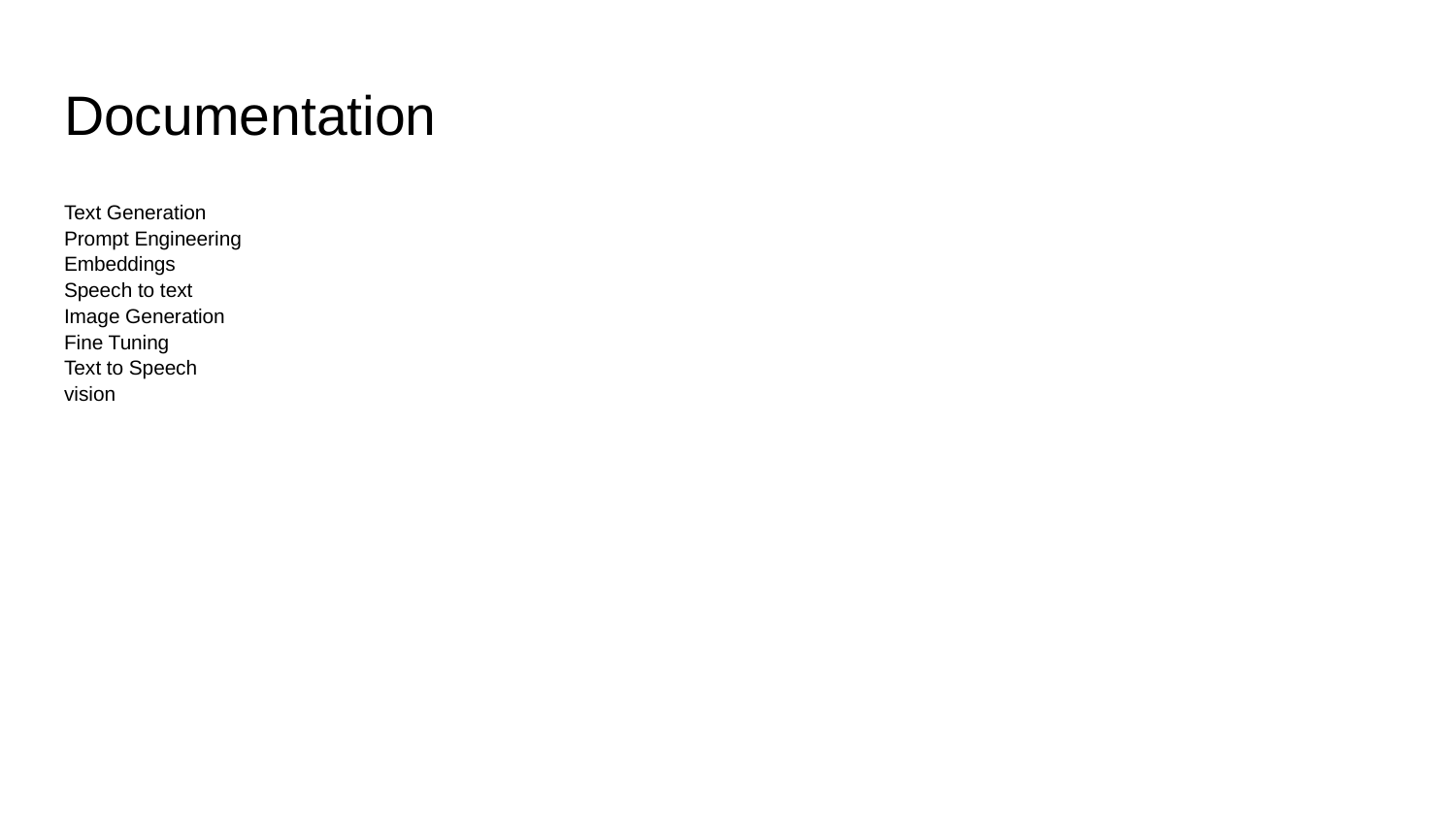

# Documentation
Text Generation
Prompt Engineering
Embeddings
Speech to text
Image Generation
Fine Tuning
Text to Speech
vision